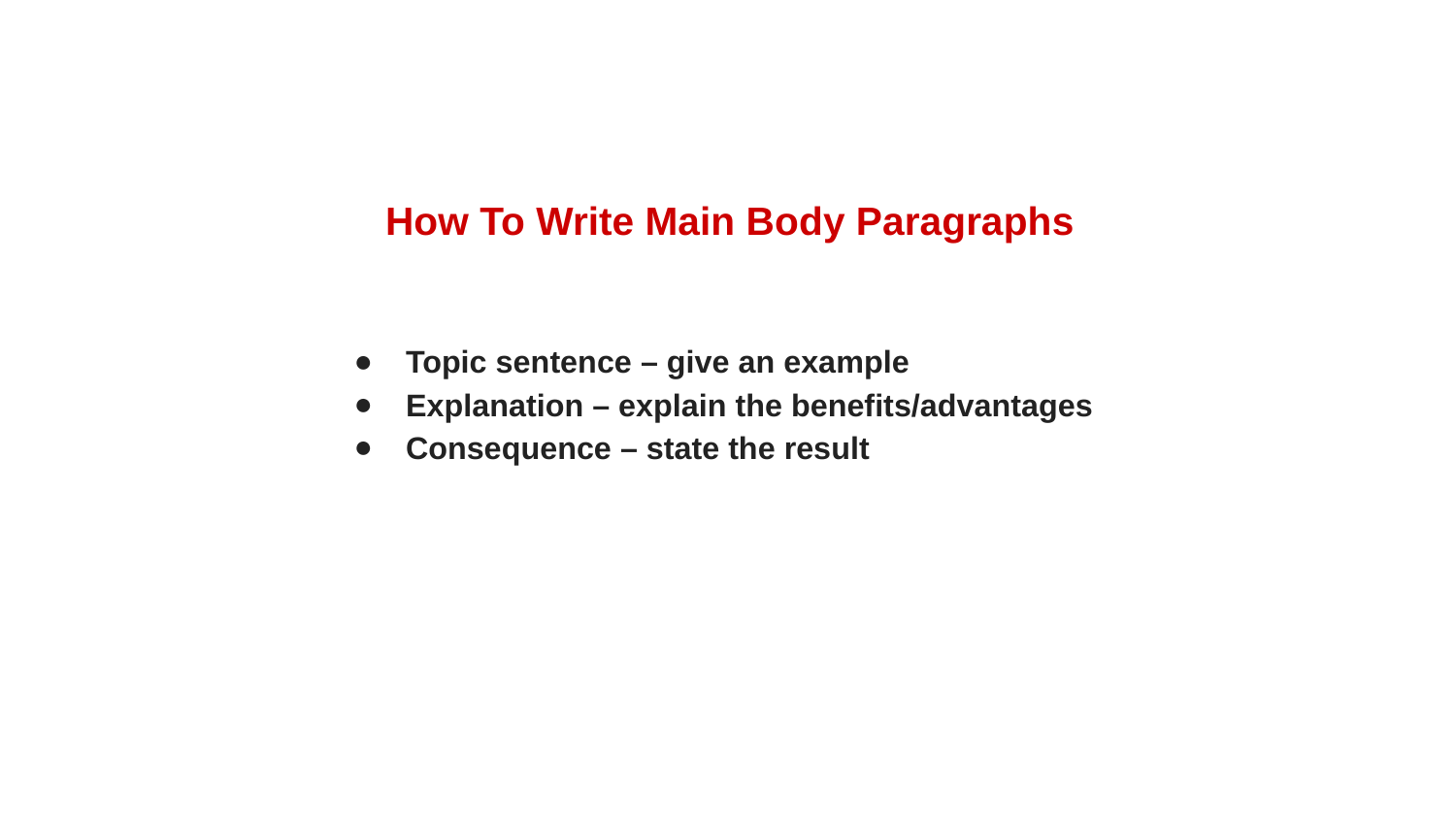

# How To Write Main Body Paragraphs

Topic sentence – give an example
Explanation – explain the benefits/advantages
Consequence – state the result